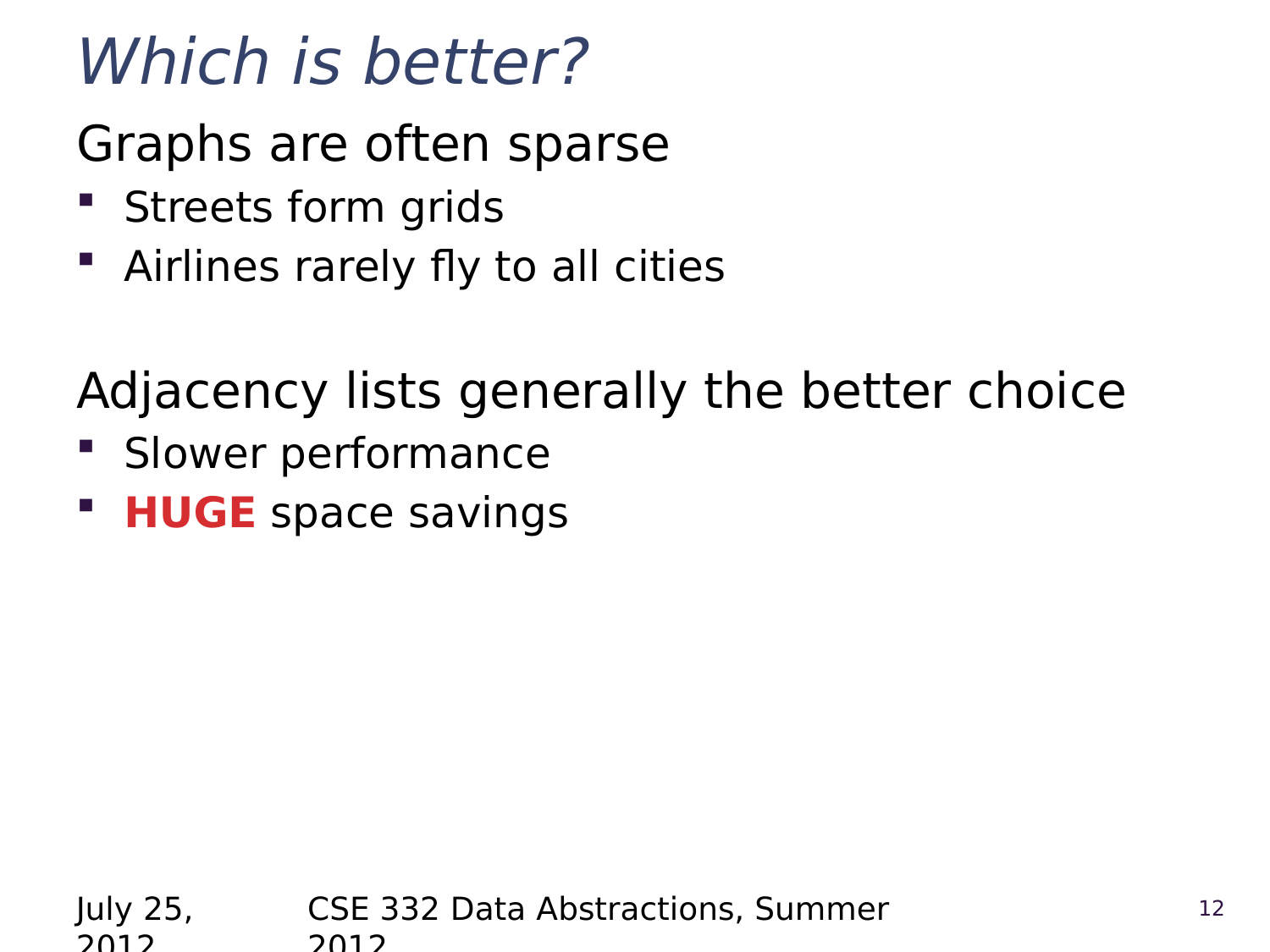

# Which is better?
Graphs are often sparse
Streets form grids
Airlines rarely fly to all cities

Adjacency lists generally the better choice
Slower performance
HUGE space savings

July 25, 2012
CSE 332 Data Abstractions, Summer 2012
12